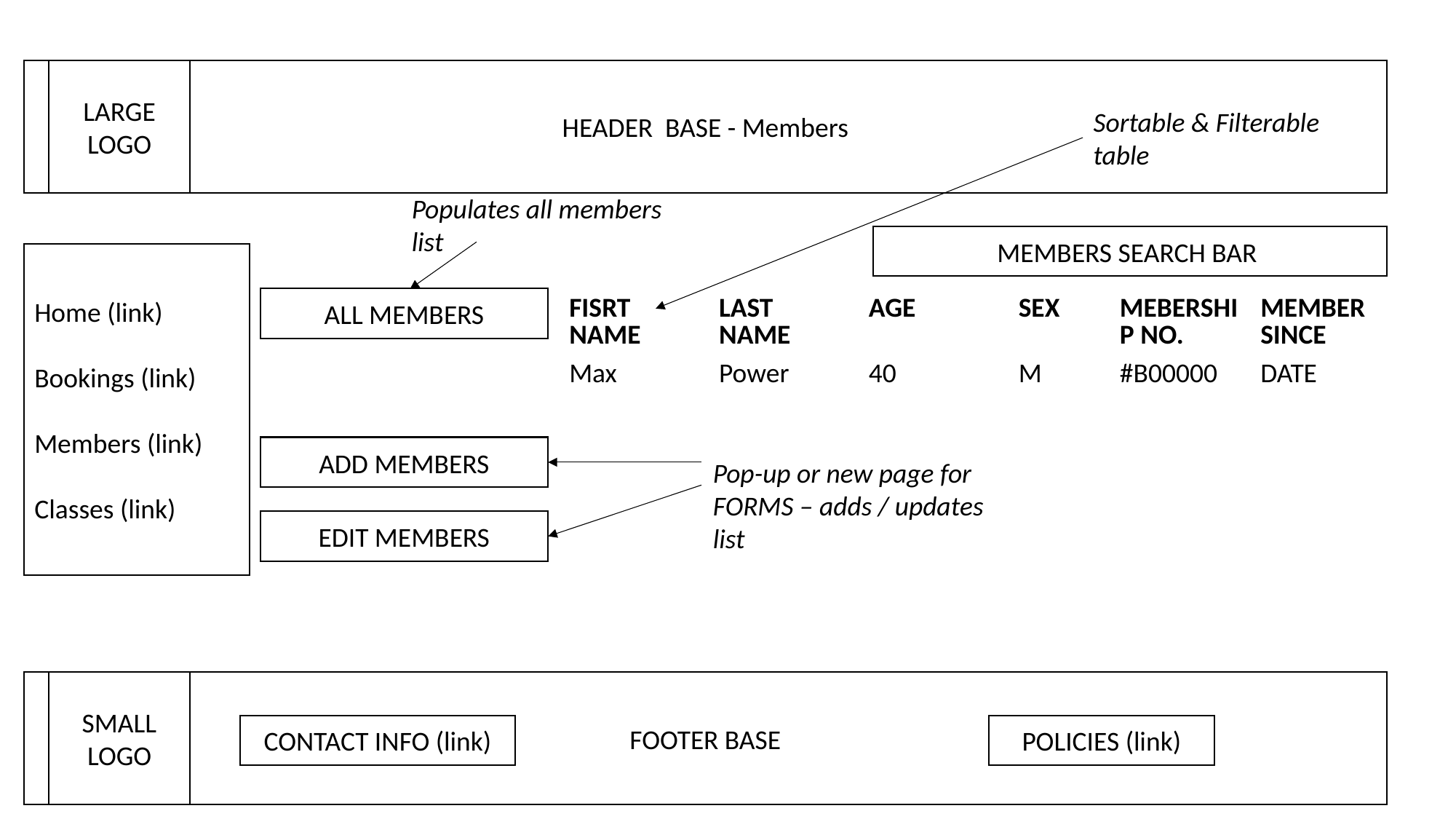

HEADER  BASE - Members
LARGE LOGO
Sortable & Filterable table

Populates all members list
MEMBERS SEARCH BAR
Home (link)

Bookings (link)

Members (link)

Classes (link)
ALL MEMBERS
| FISRT NAME | LAST NAME | AGE | SEX | MEBERSHIP NO. | MEMBER SINCE |
| --- | --- | --- | --- | --- | --- |
| Max | Power | 40 | M | #B00000 | DATE |
ADD MEMBERS
Pop-up or new page for FORMS – adds / updates list
EDIT MEMBERS
FOOTER BASE
SMALL LOGO
CONTACT INFO (link)
POLICIES (link)